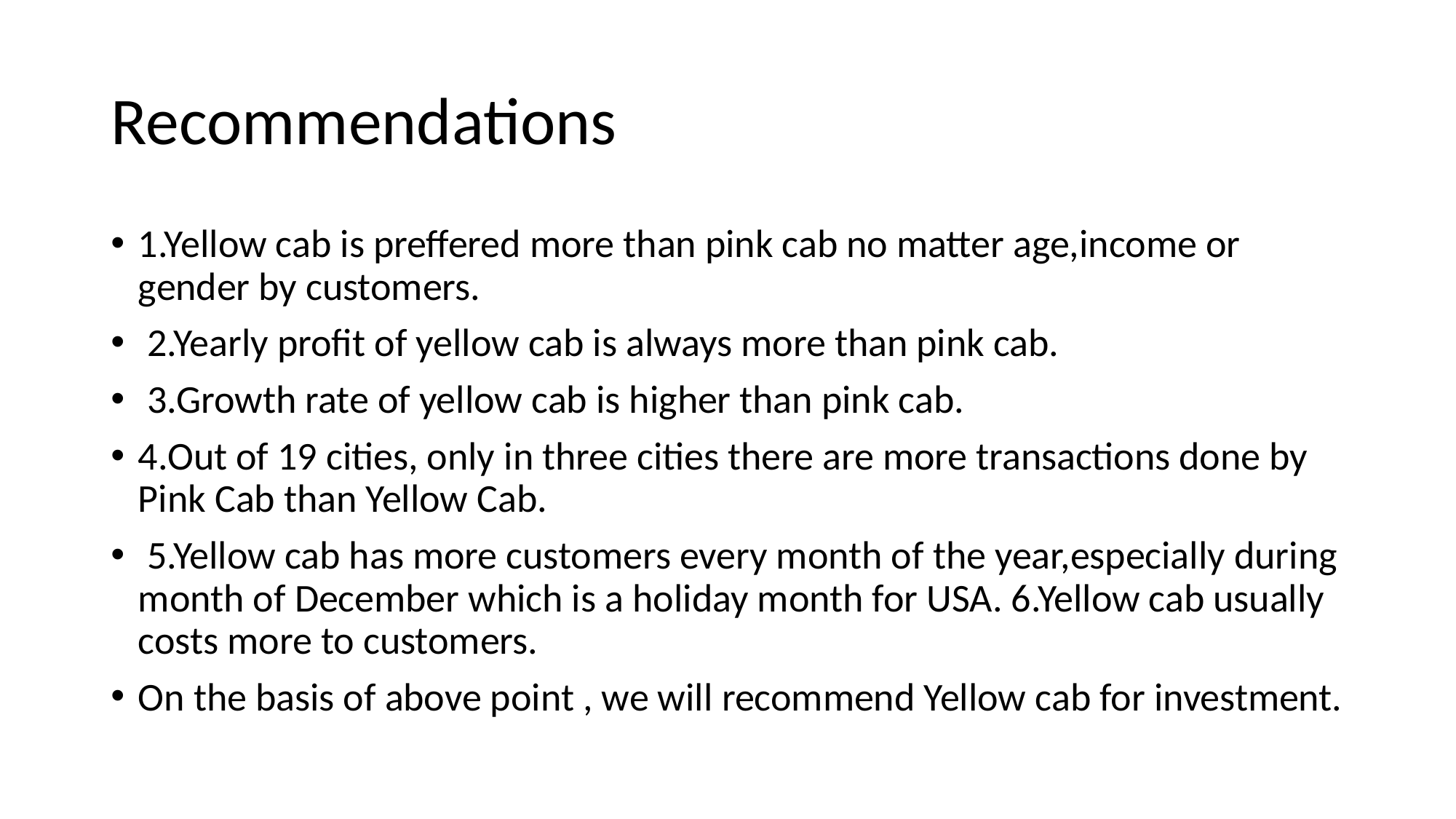

# Recommendations
1.Yellow cab is preffered more than pink cab no matter age,income or gender by customers.
 2.Yearly profit of yellow cab is always more than pink cab.
 3.Growth rate of yellow cab is higher than pink cab.
4.Out of 19 cities, only in three cities there are more transactions done by Pink Cab than Yellow Cab.
 5.Yellow cab has more customers every month of the year,especially during month of December which is a holiday month for USA. 6.Yellow cab usually costs more to customers.
On the basis of above point , we will recommend Yellow cab for investment.